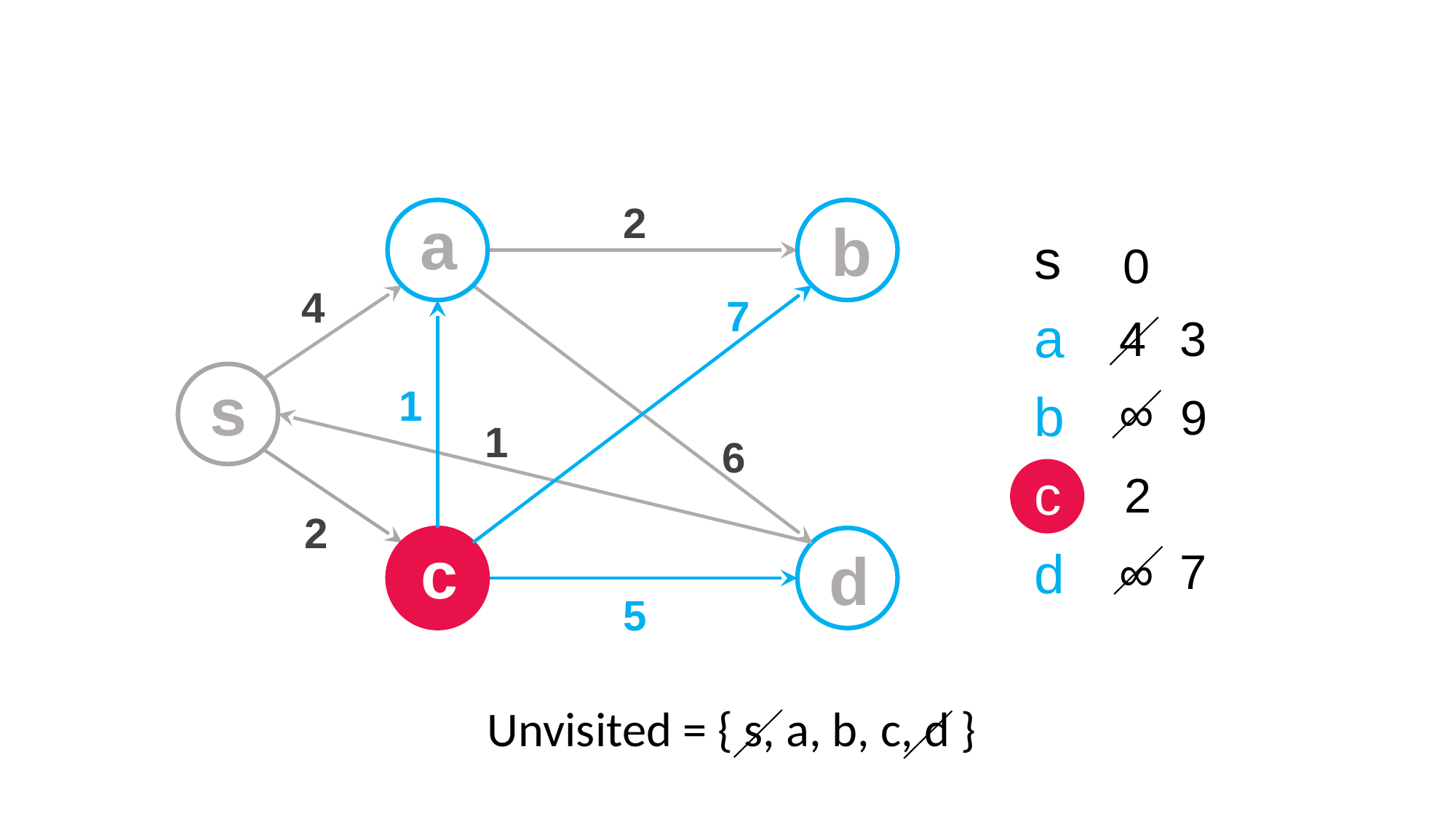

2
a

b
s
a
b
c
d
0
4
7
4
3

s
1
∞
9
1
6
2

2
c

d
7
∞
5
Unvisited = { s, a, b, c, d }